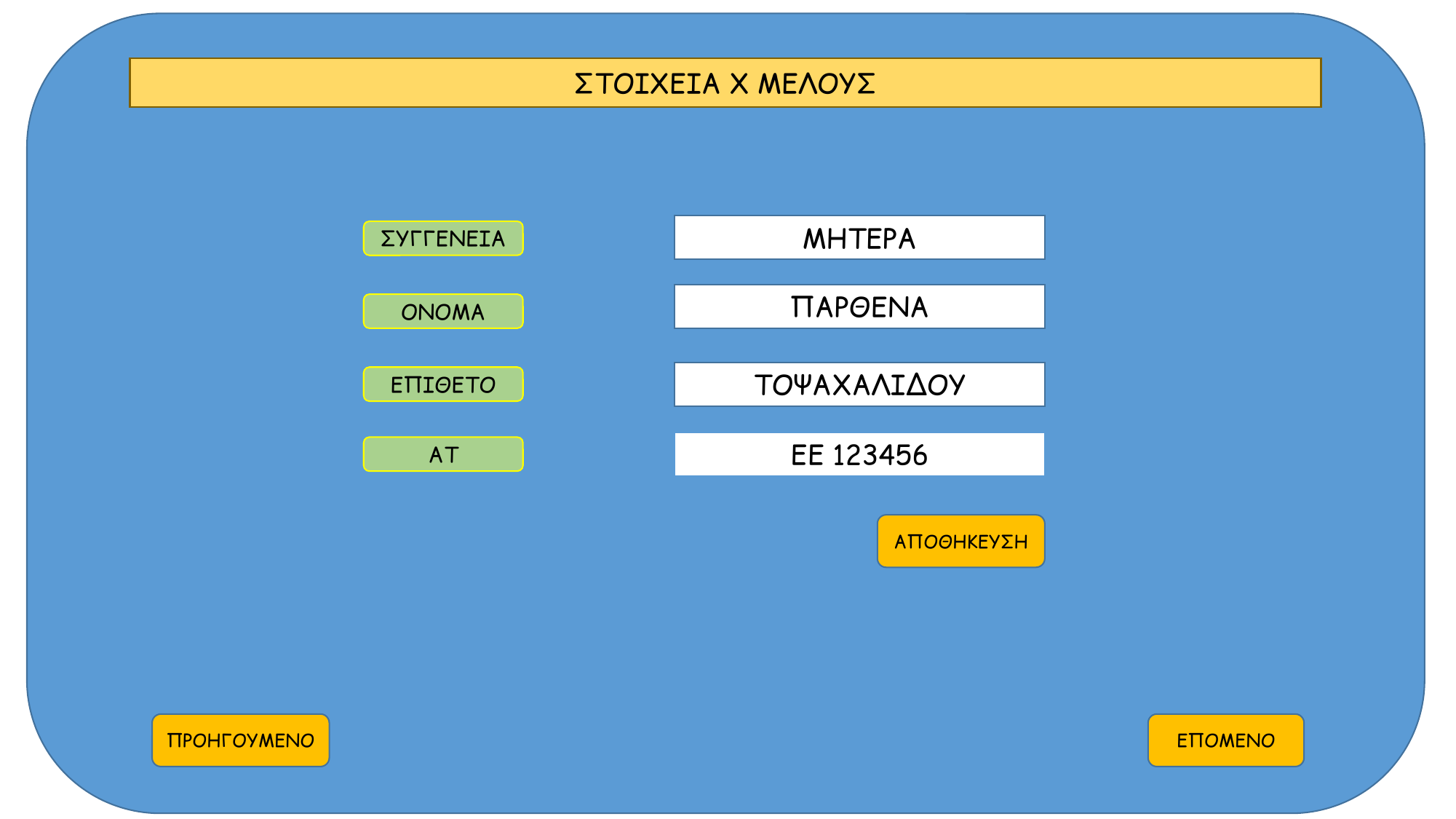

ΣΤΟΙΧΕΙΑ Χ ΜΕΛΟΥΣ
ΜΗΤΕΡΑ
ΣΥΓΓΕΝΕΙΑ
ΠΑΡΘΕΝΑ
ΟΝΟΜΑ
ΤΟΨΑΧΑΛΙΔΟΥ
ΕΠΙΘΕΤΟ
ΕΕ 123456
ΑΤ
ΑΠΟΘΗΚΕΥΣΗ
ΠΡΟΗΓΟΥΜΕΝΟ
ΕΠΟΜΕΝΟ